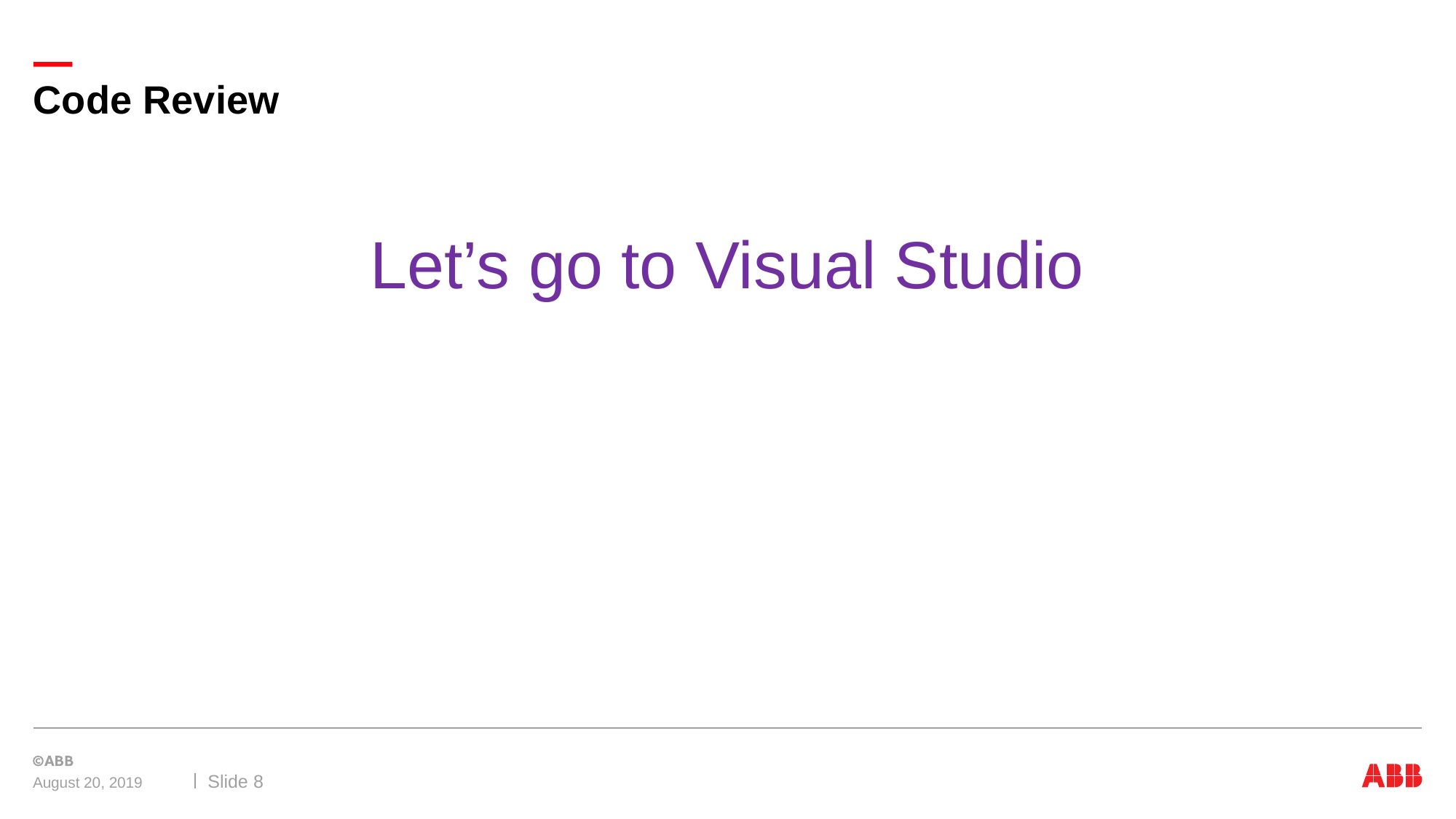

# Code Review

Let’s go to Visual Studio

Slide 8
August 20, 2019